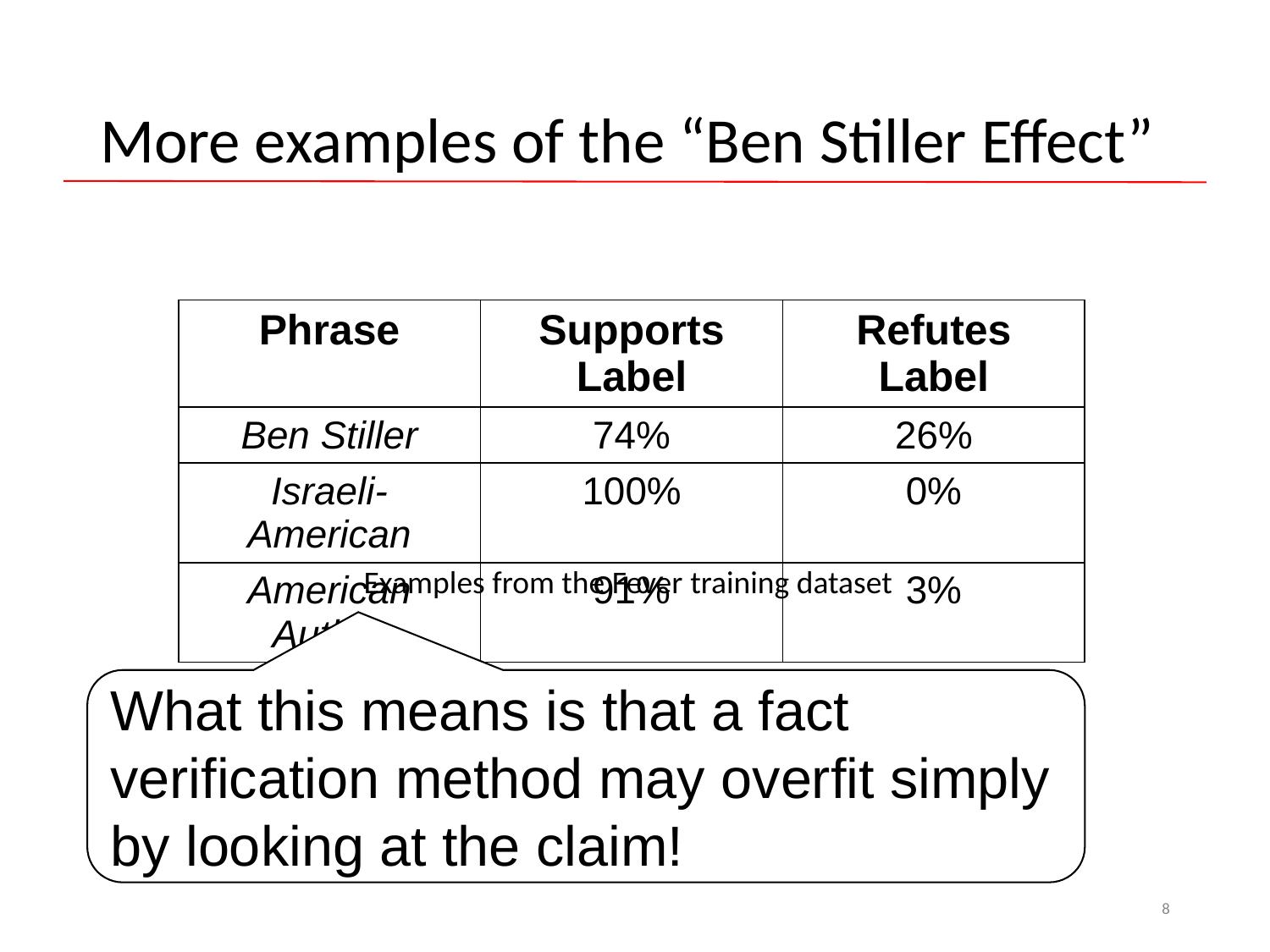

# More examples of the “Ben Stiller Effect”
| Phrase | Supports Label | Refutes Label |
| --- | --- | --- |
| Ben Stiller | 74% | 26% |
| Israeli-American | 100% | 0% |
| American Author | 91% | 3% |
Examples from the Fever training dataset
What this means is that a fact verification method may overfit simply by looking at the claim!
8